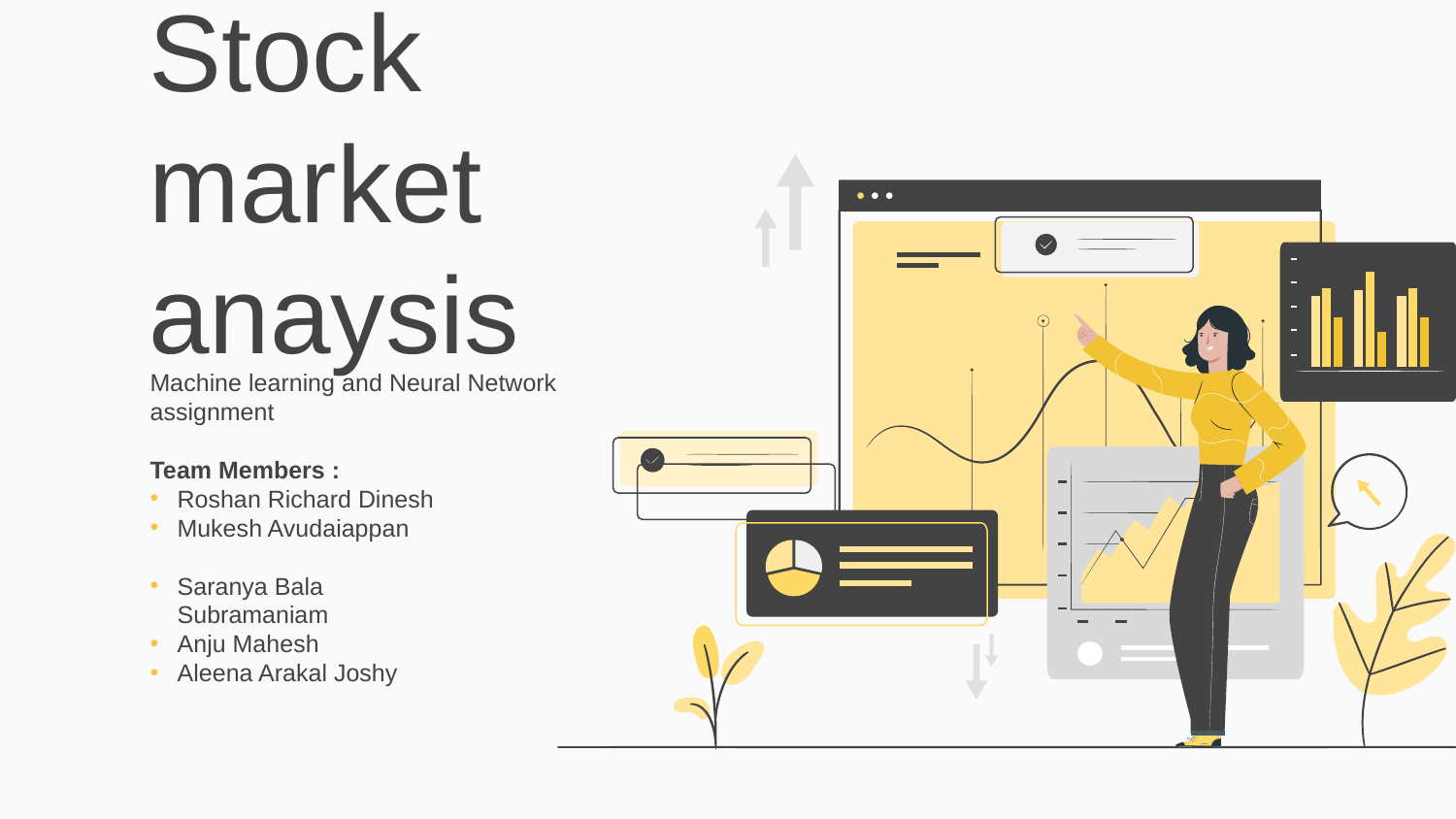

# Stock market anaysis

Machine learning and Neural Network assignment

Team Members :
Roshan Richard Dinesh
Mukesh Avudaiappan
Saranya Bala Subramaniam
Anju Mahesh
Aleena Arakal Joshy